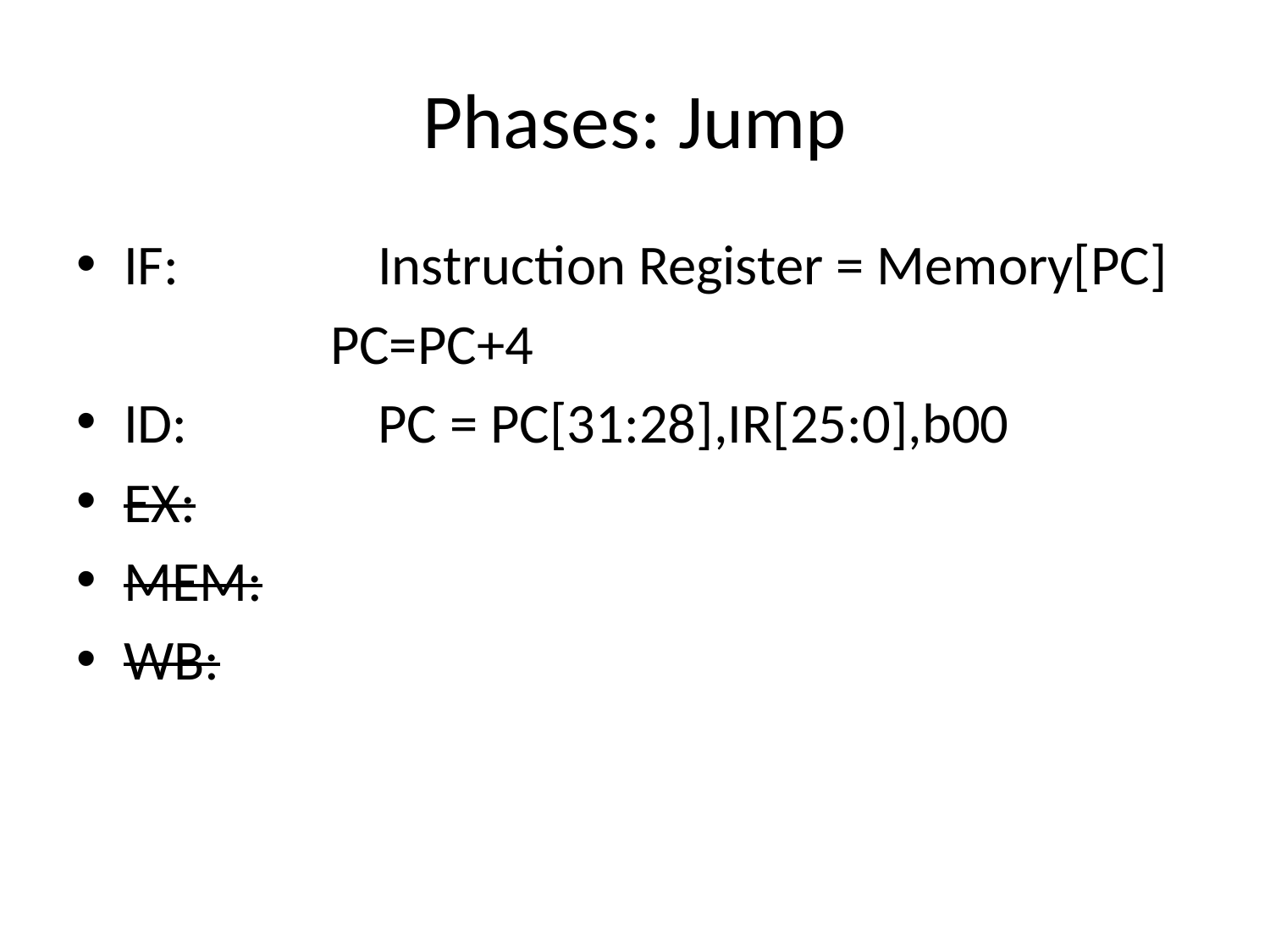

# Phases: Jump
IF: 		Instruction Register = Memory[PC]
		PC=PC+4
ID: 		PC = PC[31:28],IR[25:0],b00
EX:
MEM:
WB: